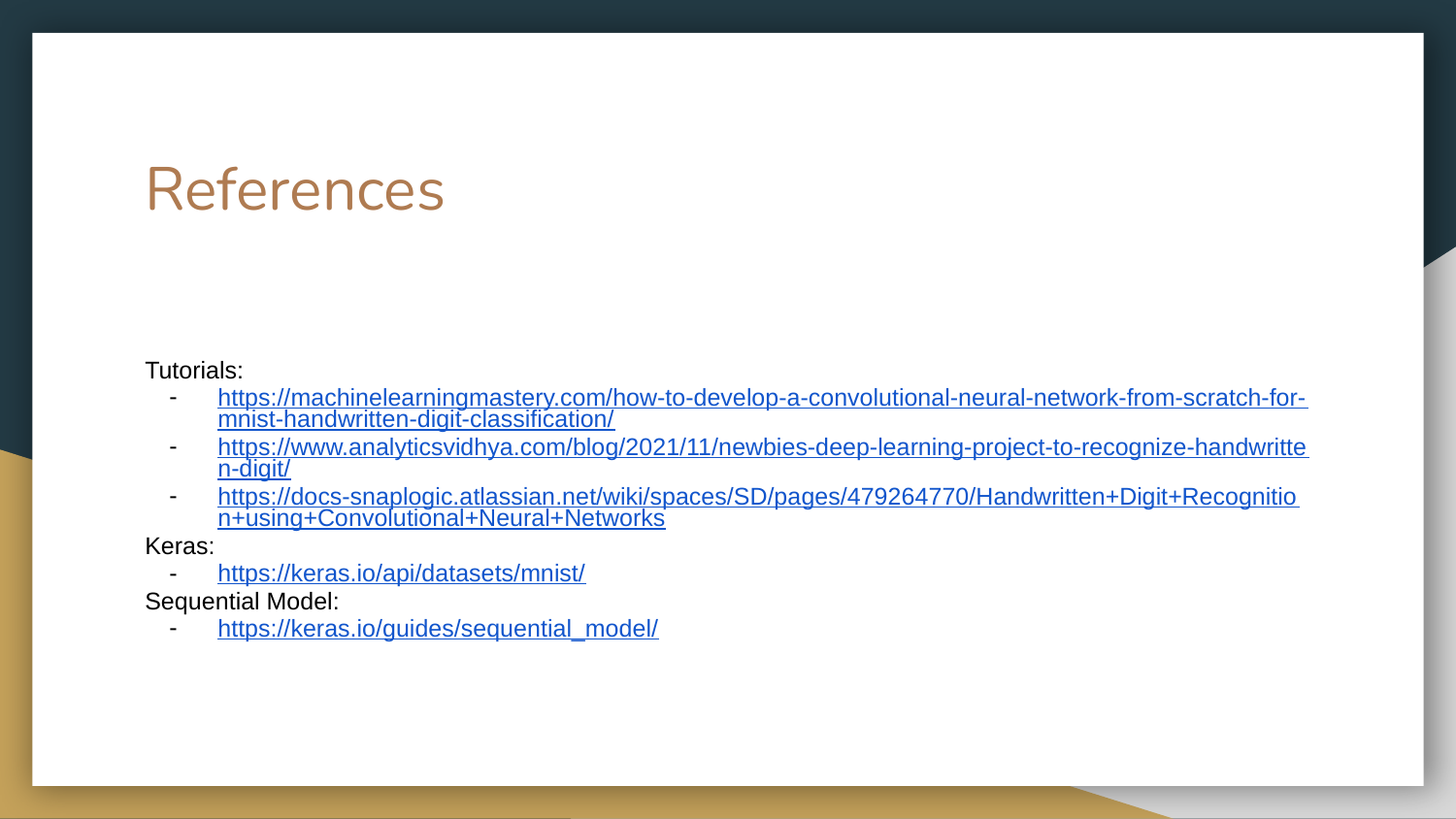

# References
Tutorials:
https://machinelearningmastery.com/how-to-develop-a-convolutional-neural-network-from-scratch-for-mnist-handwritten-digit-classification/
https://www.analyticsvidhya.com/blog/2021/11/newbies-deep-learning-project-to-recognize-handwritten-digit/
https://docs-snaplogic.atlassian.net/wiki/spaces/SD/pages/479264770/Handwritten+Digit+Recognition+using+Convolutional+Neural+Networks
Keras:
https://keras.io/api/datasets/mnist/
Sequential Model:
https://keras.io/guides/sequential_model/